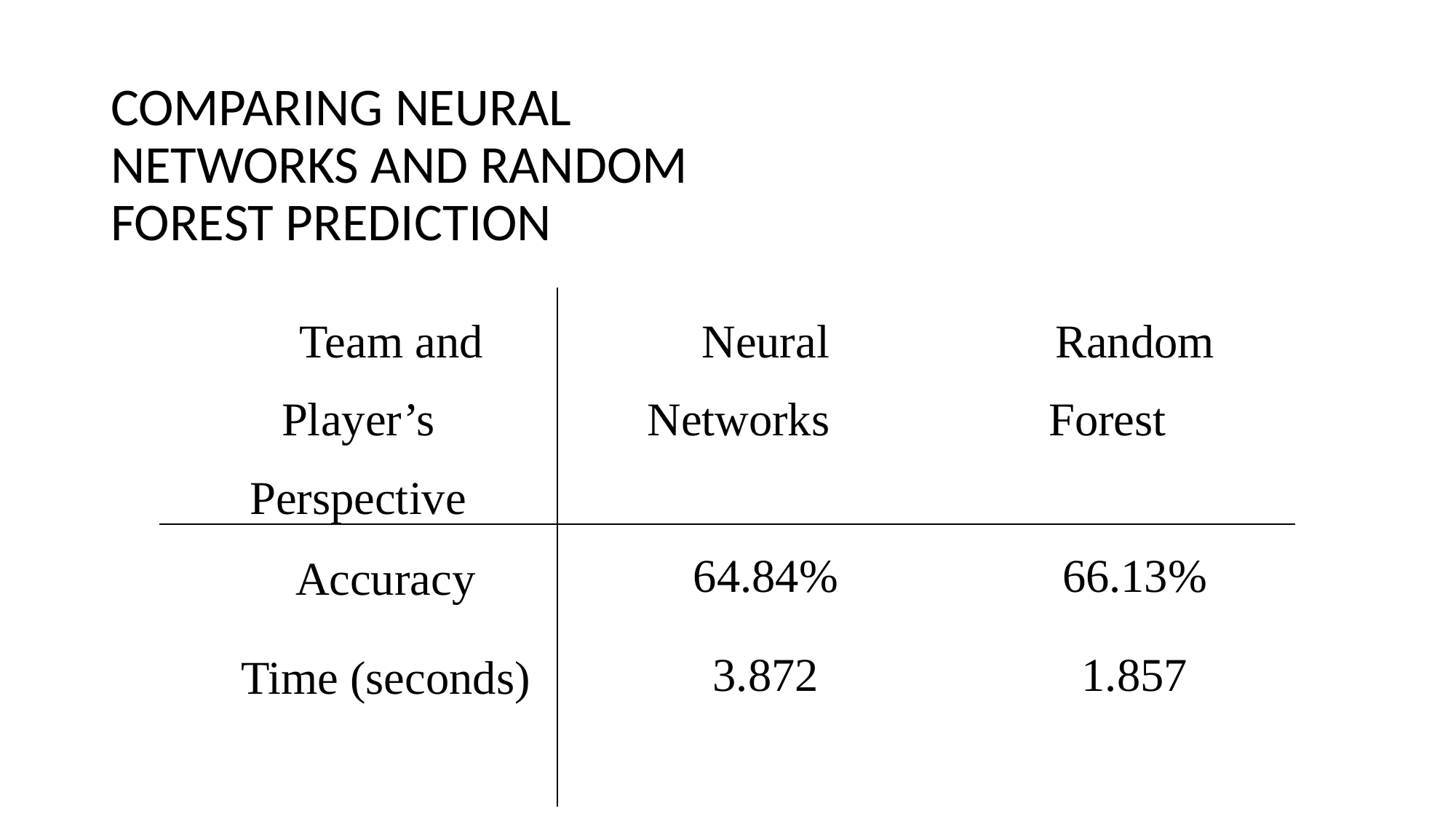

# COMPARING NEURAL NETWORKS AND RANDOM FOREST PREDICTION
| Team and Player’s Perspective | Neural Networks | Random Forest |
| --- | --- | --- |
| Accuracy | 64.84% | 66.13% |
| Time (seconds) | 3.872 | 1.857 |